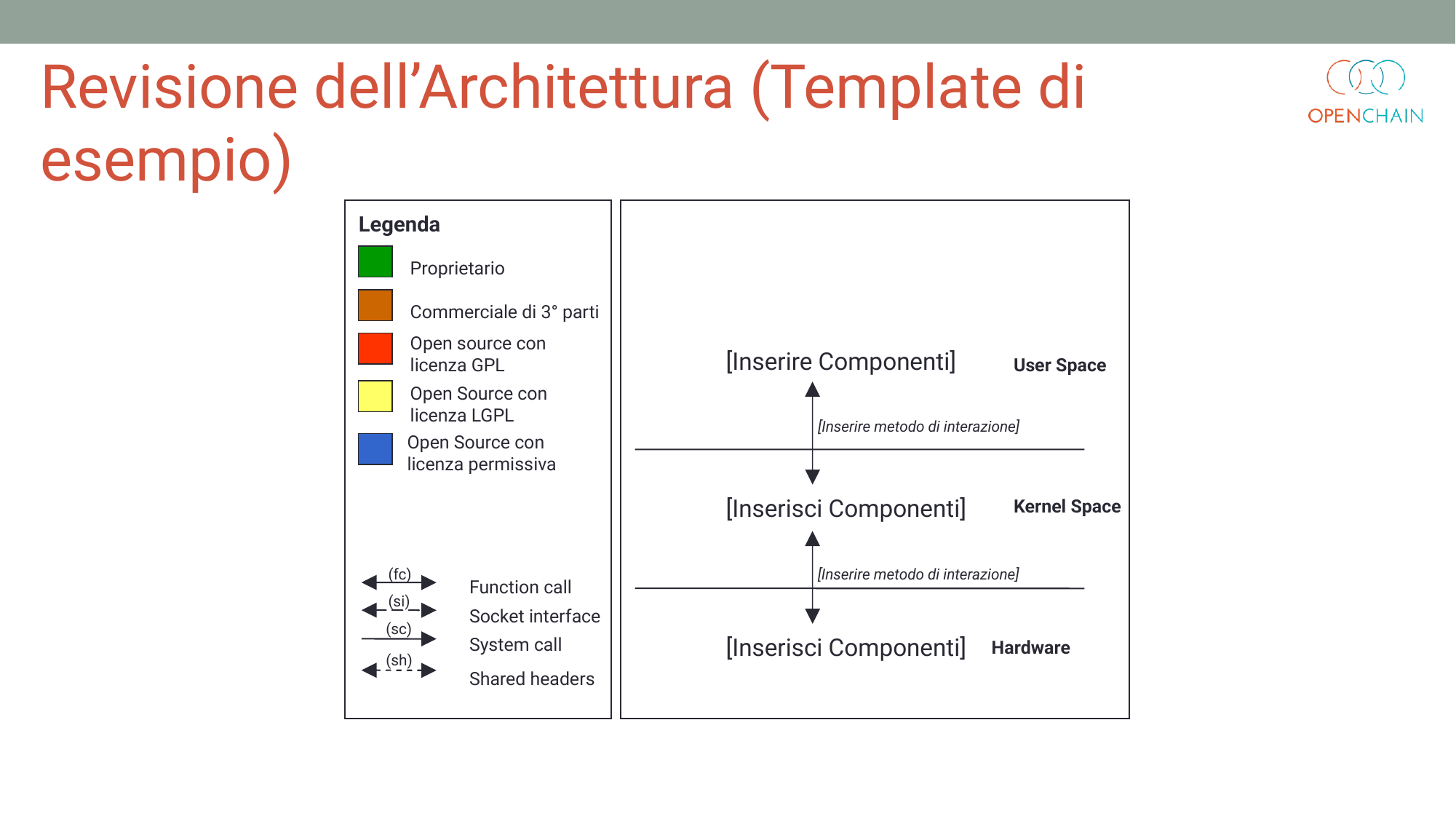

Revisione dell’Architettura (Template di esempio)

Legenda

Proprietario

Commerciale di 3° parti
Open source con licenza GPL

[Inserire Componenti]
User Space
Open Source con licenza LGPL

[Inserire metodo di interazione]
Open Source con licenza permissiva

[Inserisci Componenti]
Kernel Space

[Inserire metodo di interazione]
(fc)
Function call

(si)

Socket interface

(sc)
[Inserisci Componenti]
System call
Hardware

(sh)
Shared headers